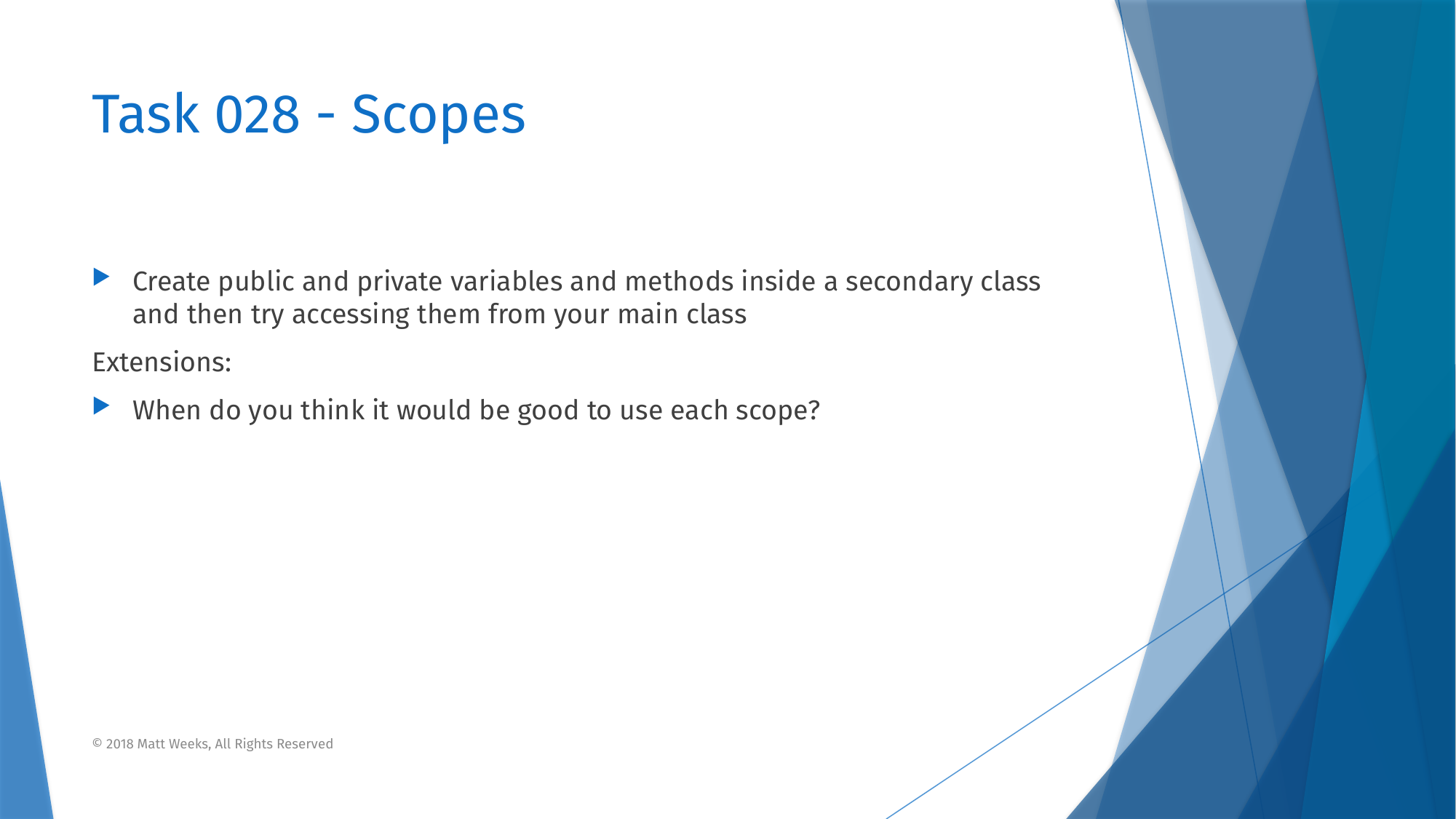

# Task 028 - Scopes
Create public and private variables and methods inside a secondary class and then try accessing them from your main class
Extensions:
When do you think it would be good to use each scope?

© 2018 Matt Weeks, All Rights Reserved